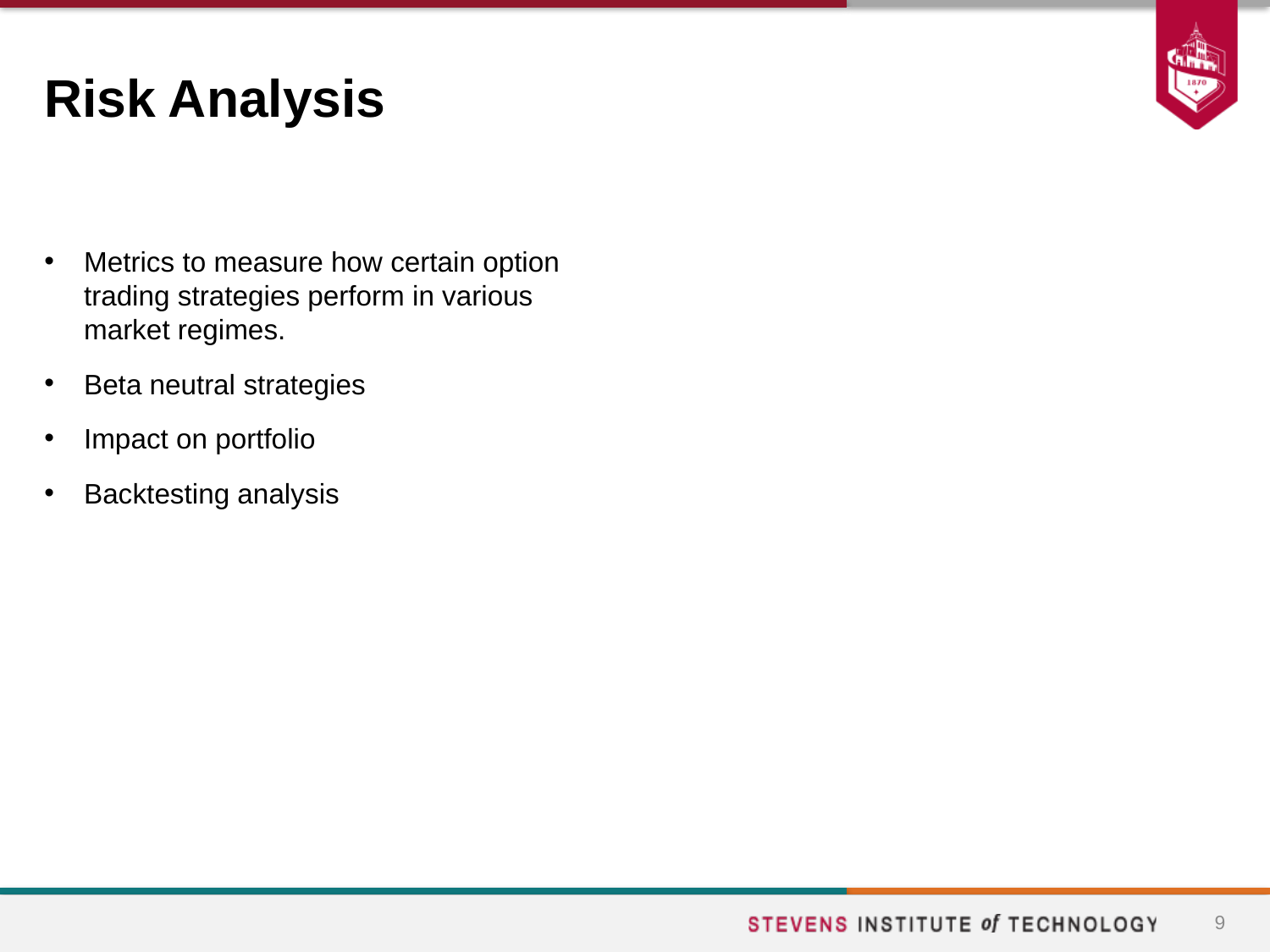

# Risk Analysis

Metrics to measure how certain option trading strategies perform in various market regimes.
Beta neutral strategies
Impact on portfolio
Backtesting analysis

9